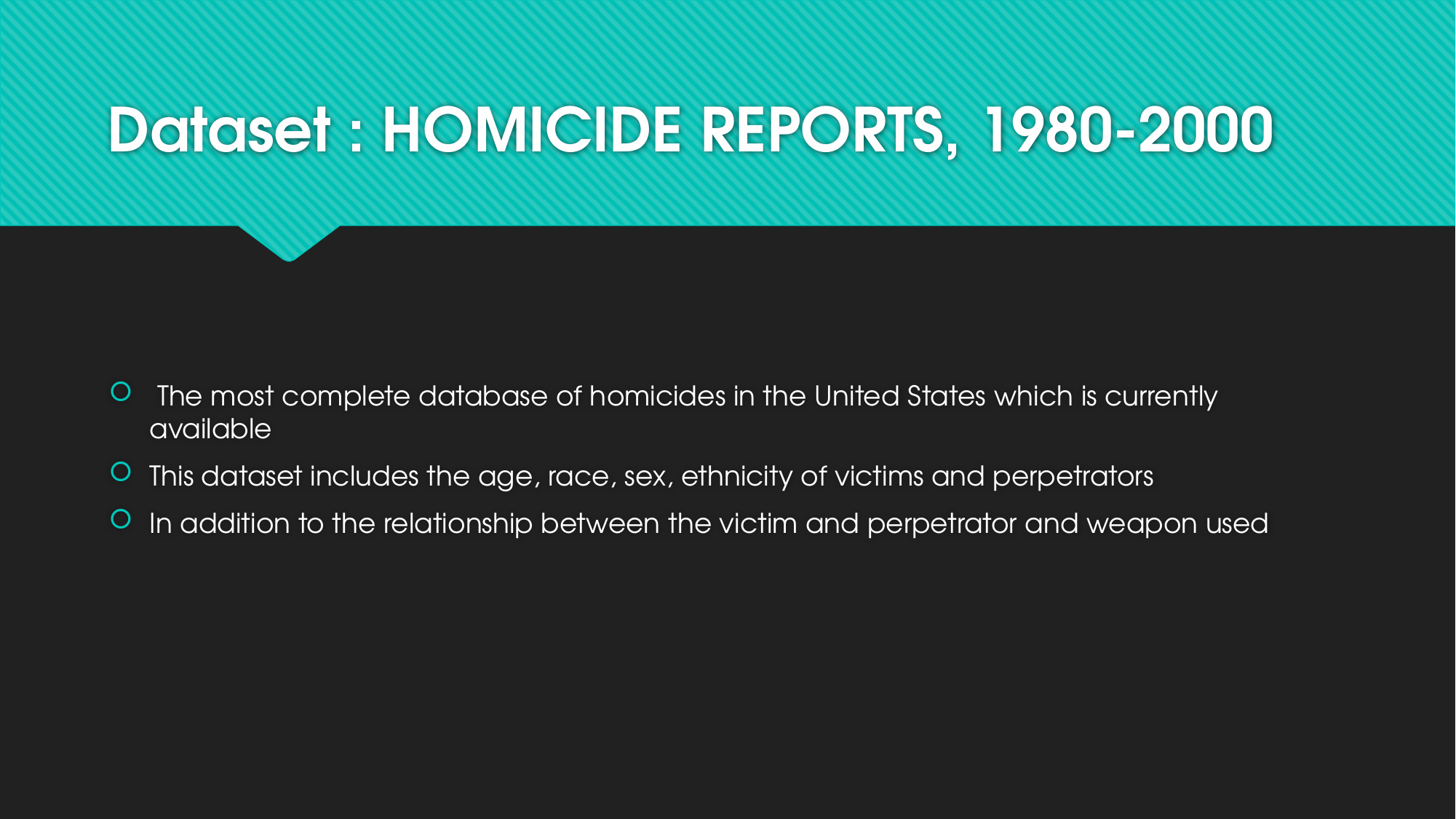

# Dataset : HOMICIDE REPORTS, 1980-2000
 The most complete database of homicides in the United States which is currently available
This dataset includes the age, race, sex, ethnicity of victims and perpetrators
In addition to the relationship between the victim and perpetrator and weapon used